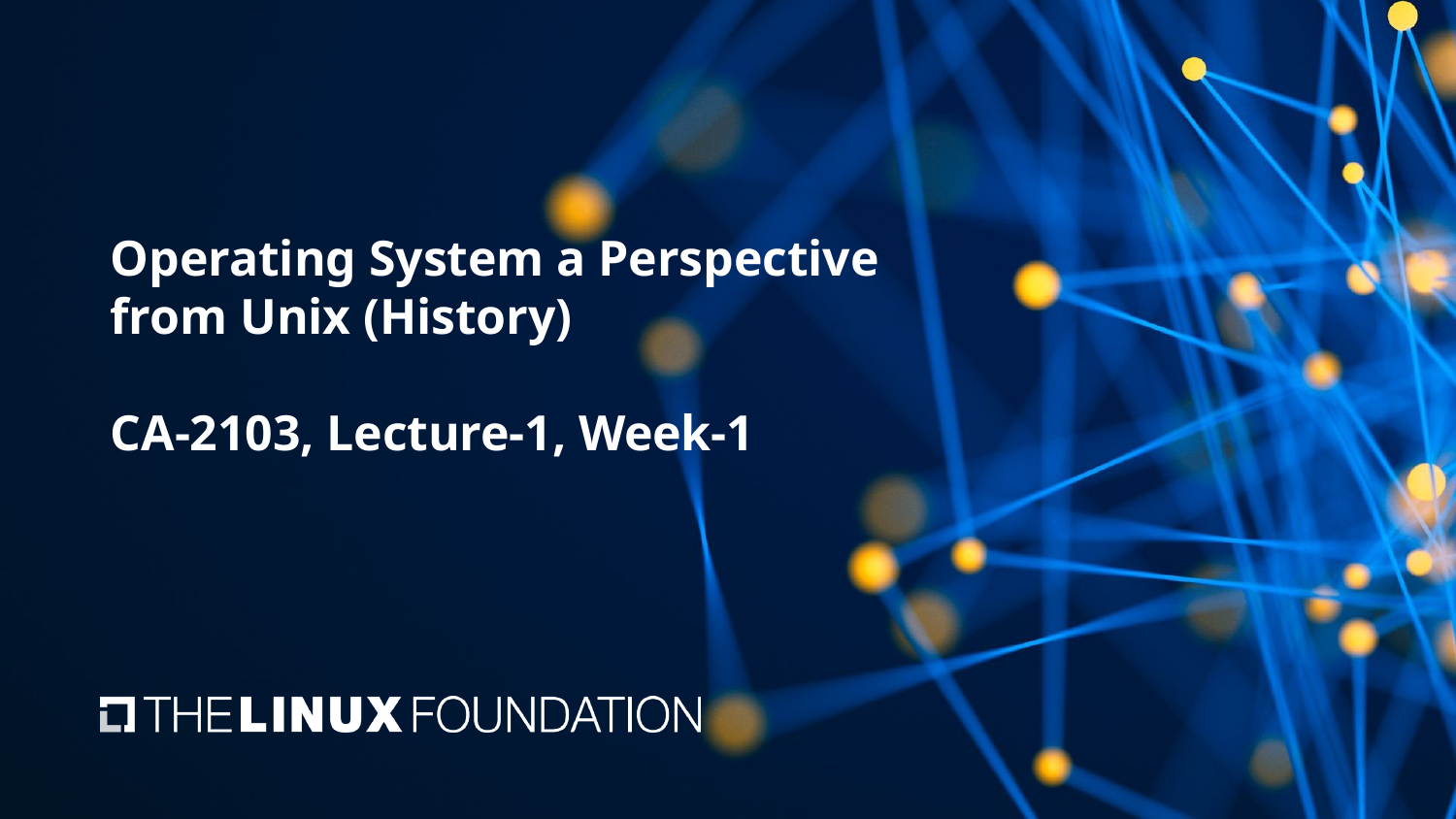

# Operating System a Perspective from Unix (History) CA-2103, Lecture-1, Week-1